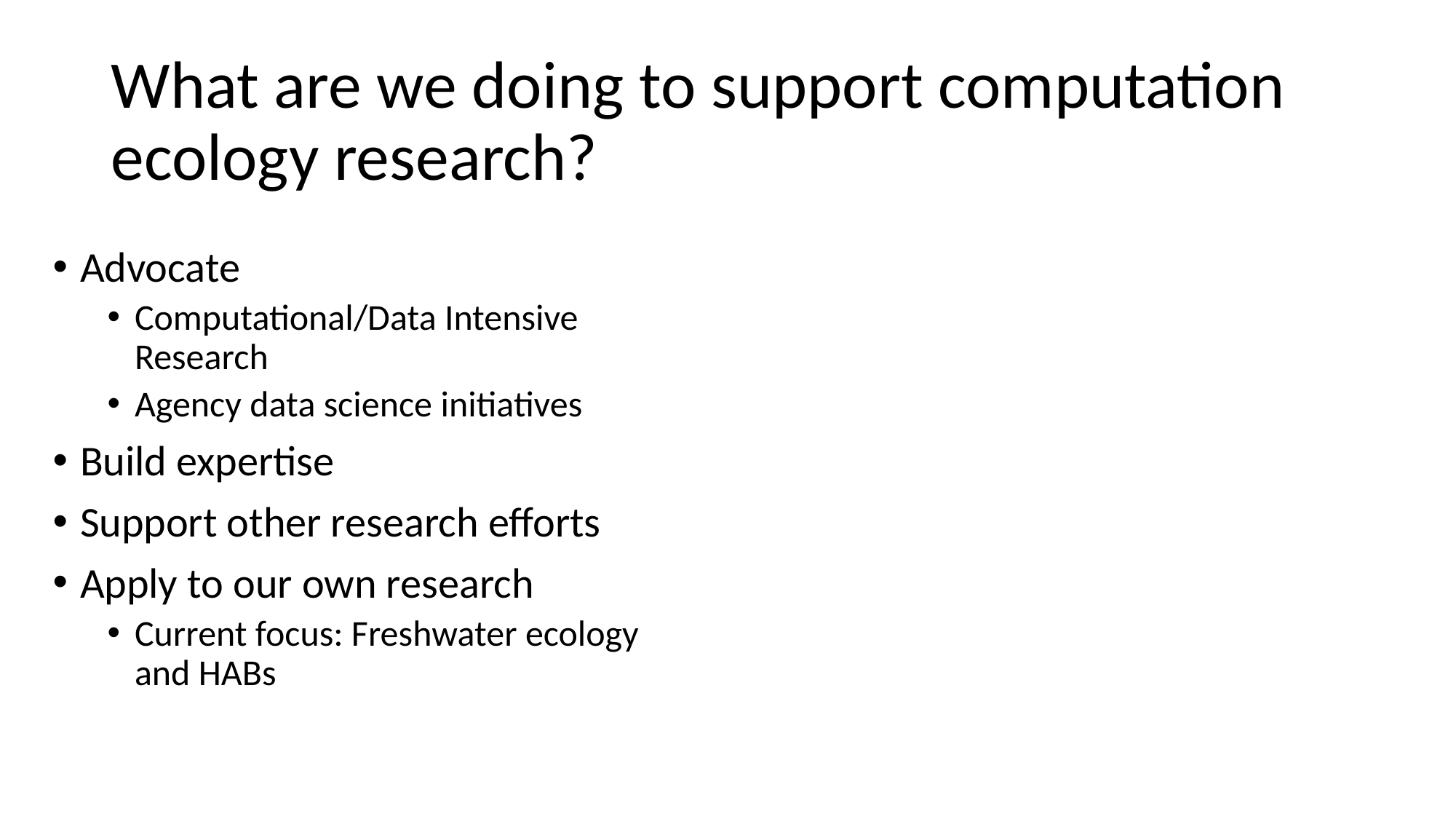

# What are we doing to support computation ecology research?
Advocate
Computational/Data Intensive Research
Agency data science initiatives
Build expertise
Support other research efforts
Apply to our own research
Current focus: Freshwater ecology and HABs